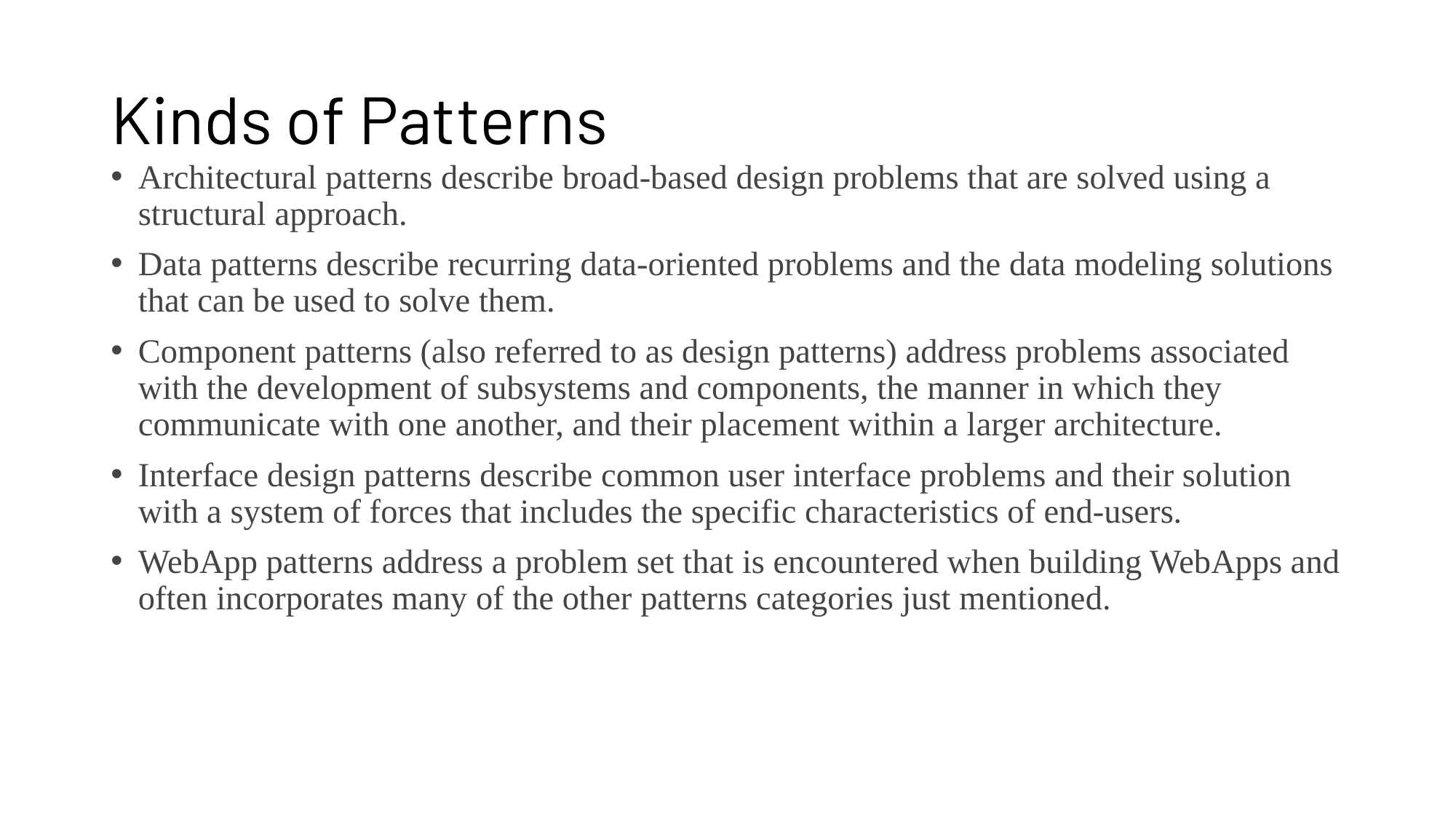

# Kinds of Patterns
Architectural patterns describe broad-based design problems that are solved using a structural approach.
Data patterns describe recurring data-oriented problems and the data modeling solutions that can be used to solve them.
Component patterns (also referred to as design patterns) address problems associated with the development of subsystems and components, the manner in which they communicate with one another, and their placement within a larger architecture.
Interface design patterns describe common user interface problems and their solution with a system of forces that includes the specific characteristics of end-users.
WebApp patterns address a problem set that is encountered when building WebApps and often incorporates many of the other patterns categories just mentioned.